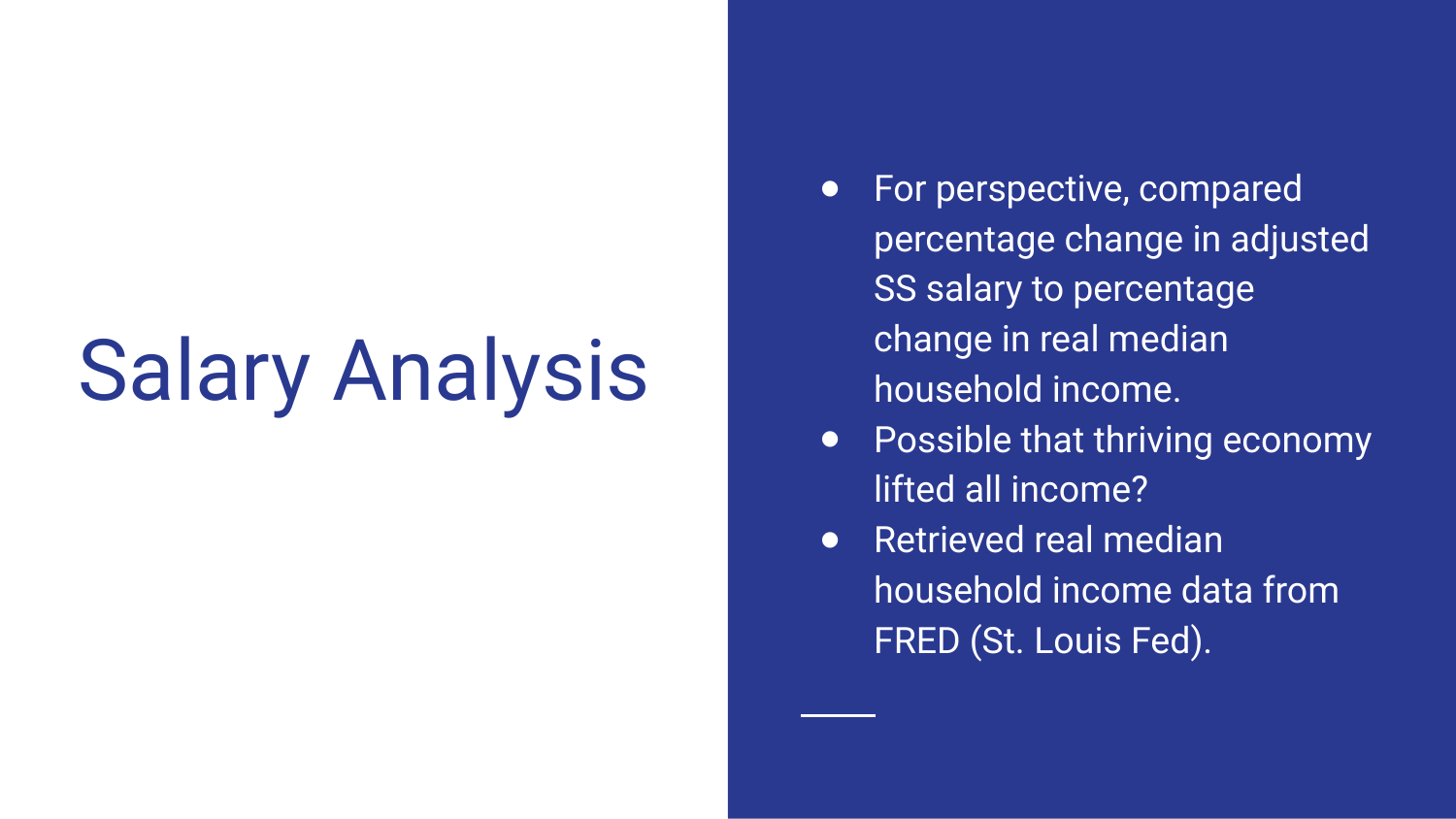

For perspective, compared percentage change in adjusted SS salary to percentage change in real median household income.
Possible that thriving economy lifted all income?
Retrieved real median household income data from FRED (St. Louis Fed).
# Salary Analysis